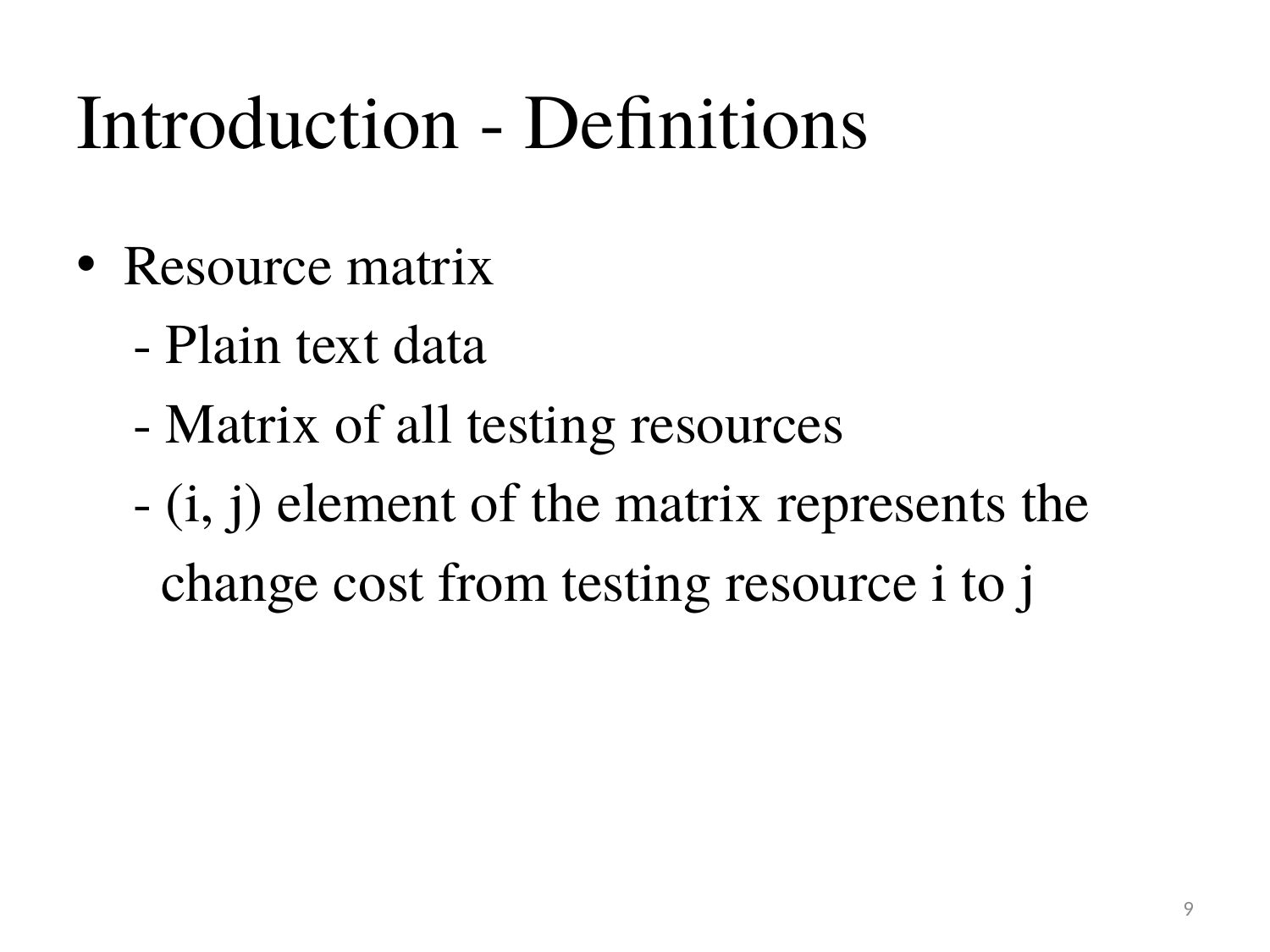

# Introduction - Definitions
Resource matrix
    - Plain text data
    - Matrix of all testing resources
    - (i, j) element of the matrix represents the
      change cost from testing resource i to j

9